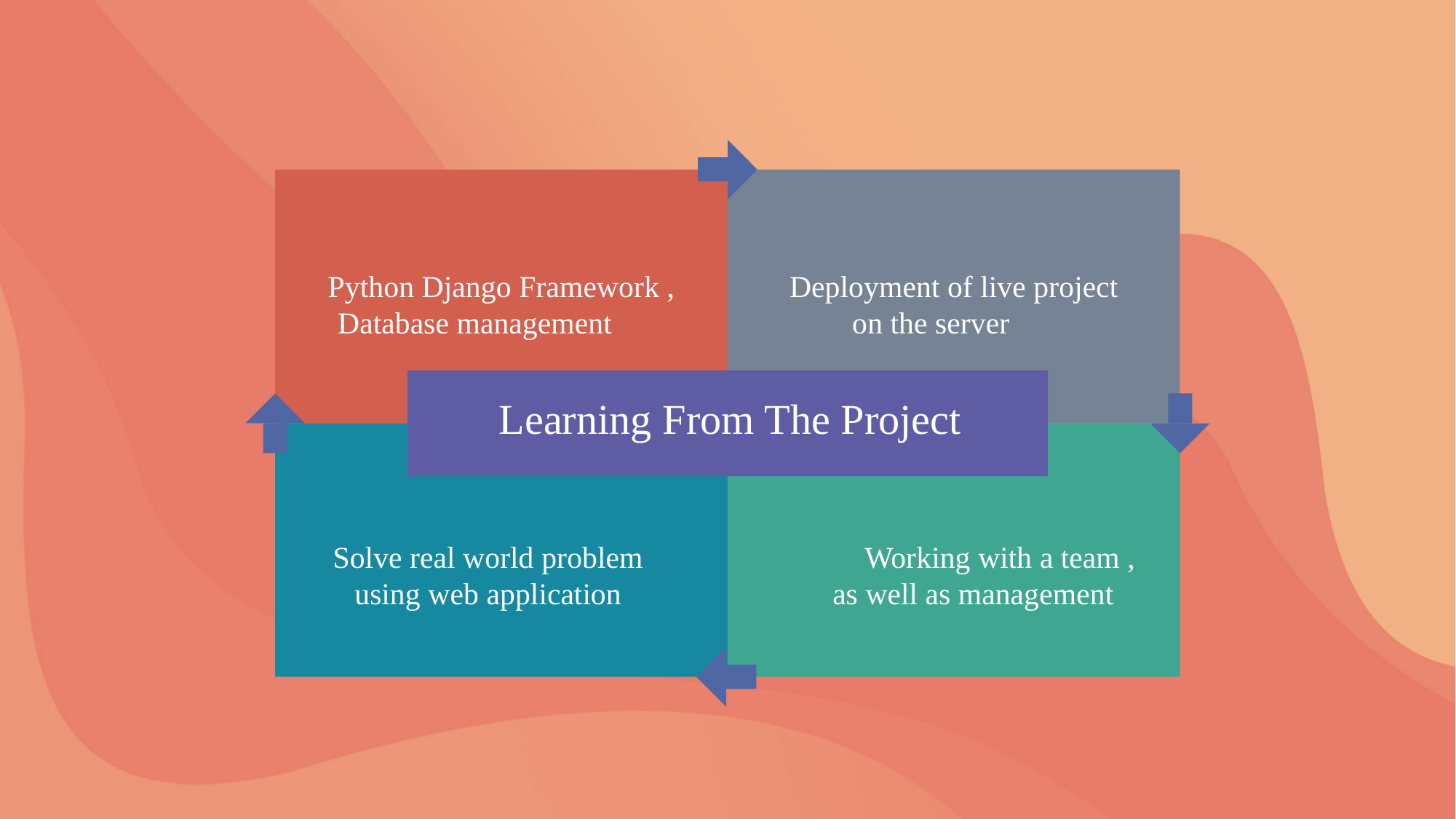

Python Django Framework ,
Database management
Deployment of live project
 on the server

Learning From The Project

Solve real world problem
using web application
      Working with a team ,
as well as management